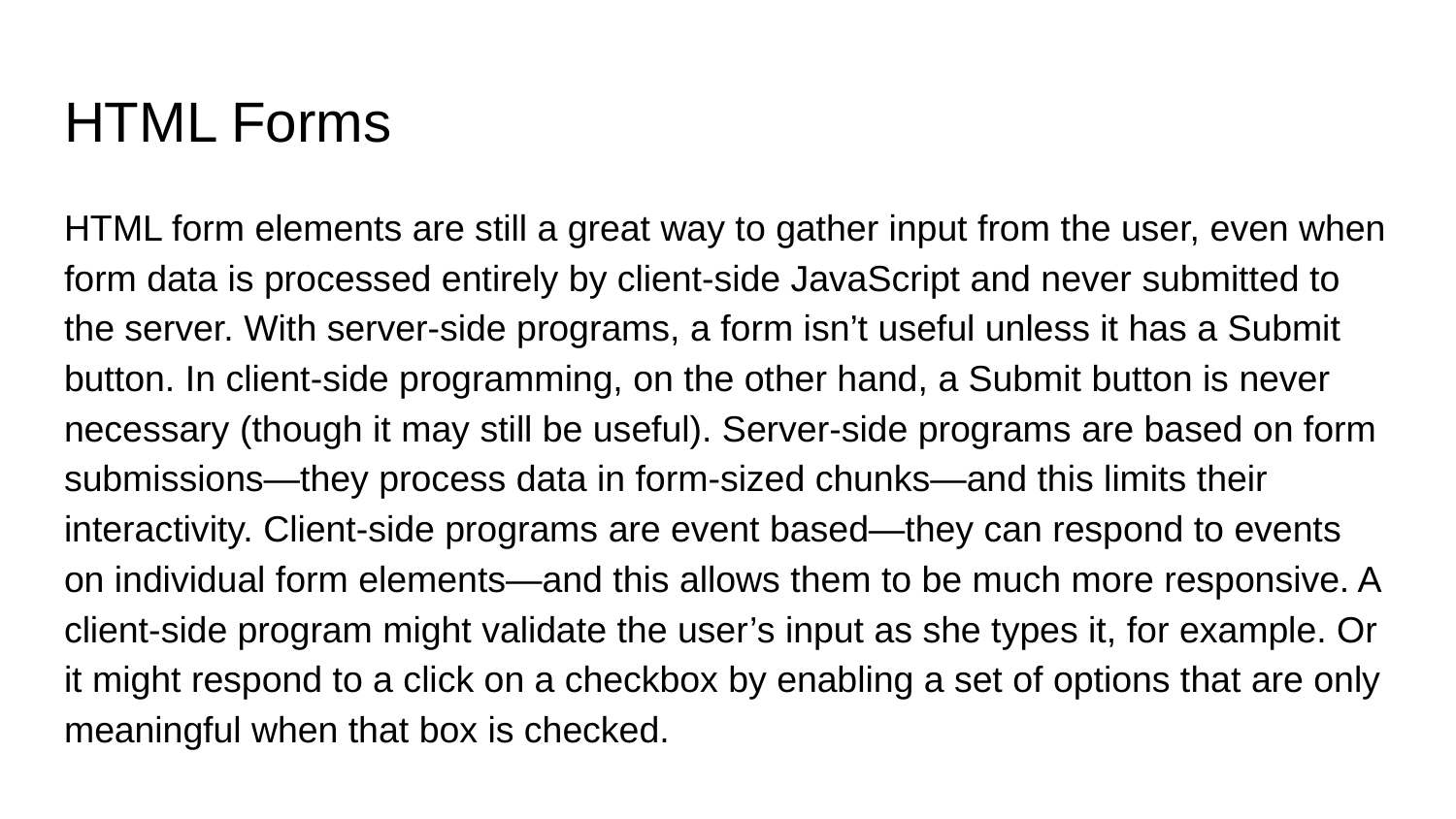

# HTML Forms
HTML form elements are still a great way to gather input from the user, even when form data is processed entirely by client-side JavaScript and never submitted to the server. With server-side programs, a form isn’t useful unless it has a Submit button. In client-side programming, on the other hand, a Submit button is never necessary (though it may still be useful). Server-side programs are based on form submissions—they process data in form-sized chunks—and this limits their interactivity. Client-side programs are event based—they can respond to events on individual form elements—and this allows them to be much more responsive. A client-side program might validate the user’s input as she types it, for example. Or it might respond to a click on a checkbox by enabling a set of options that are only meaningful when that box is checked.